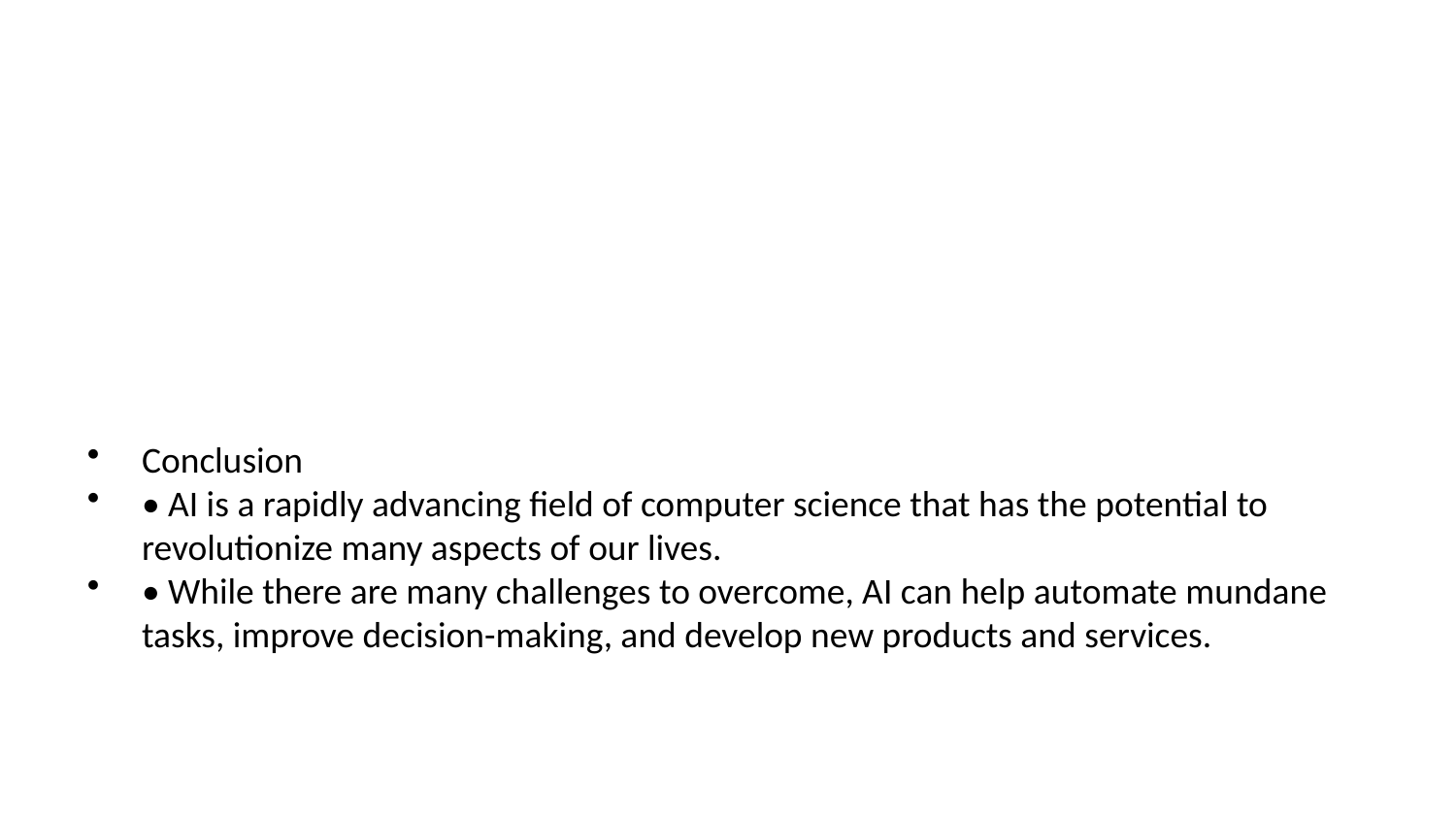

Conclusion
• AI is a rapidly advancing field of computer science that has the potential to revolutionize many aspects of our lives.
• While there are many challenges to overcome, AI can help automate mundane tasks, improve decision-making, and develop new products and services.